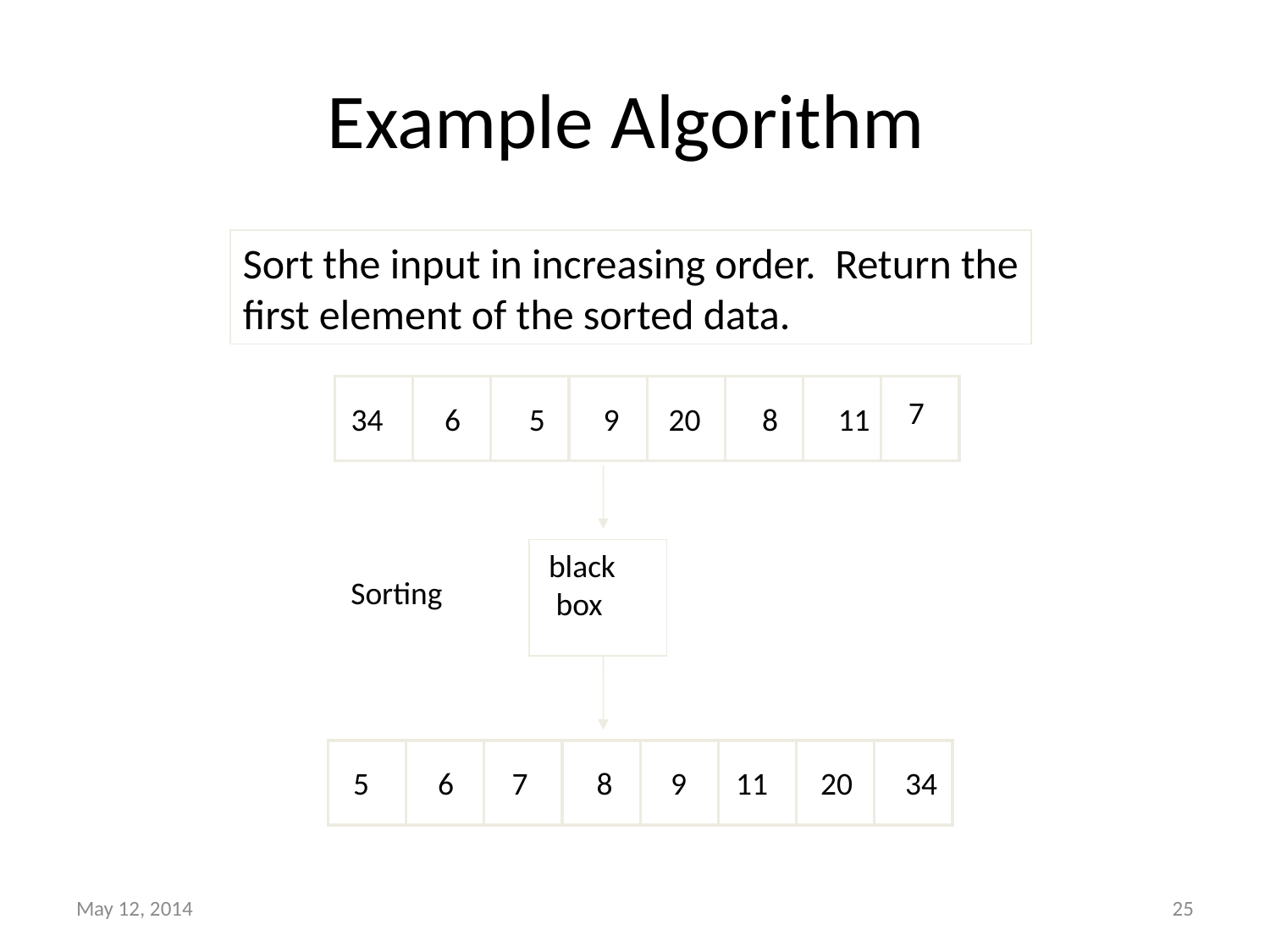

# Example Algorithm
Sort the input in increasing order.  Return the
first element of the sorted data.

7
34
6
5
9
20
8
11

 black
  box
Sorting

5
6
7
8
9
11
20
34
May 12, 2014
25